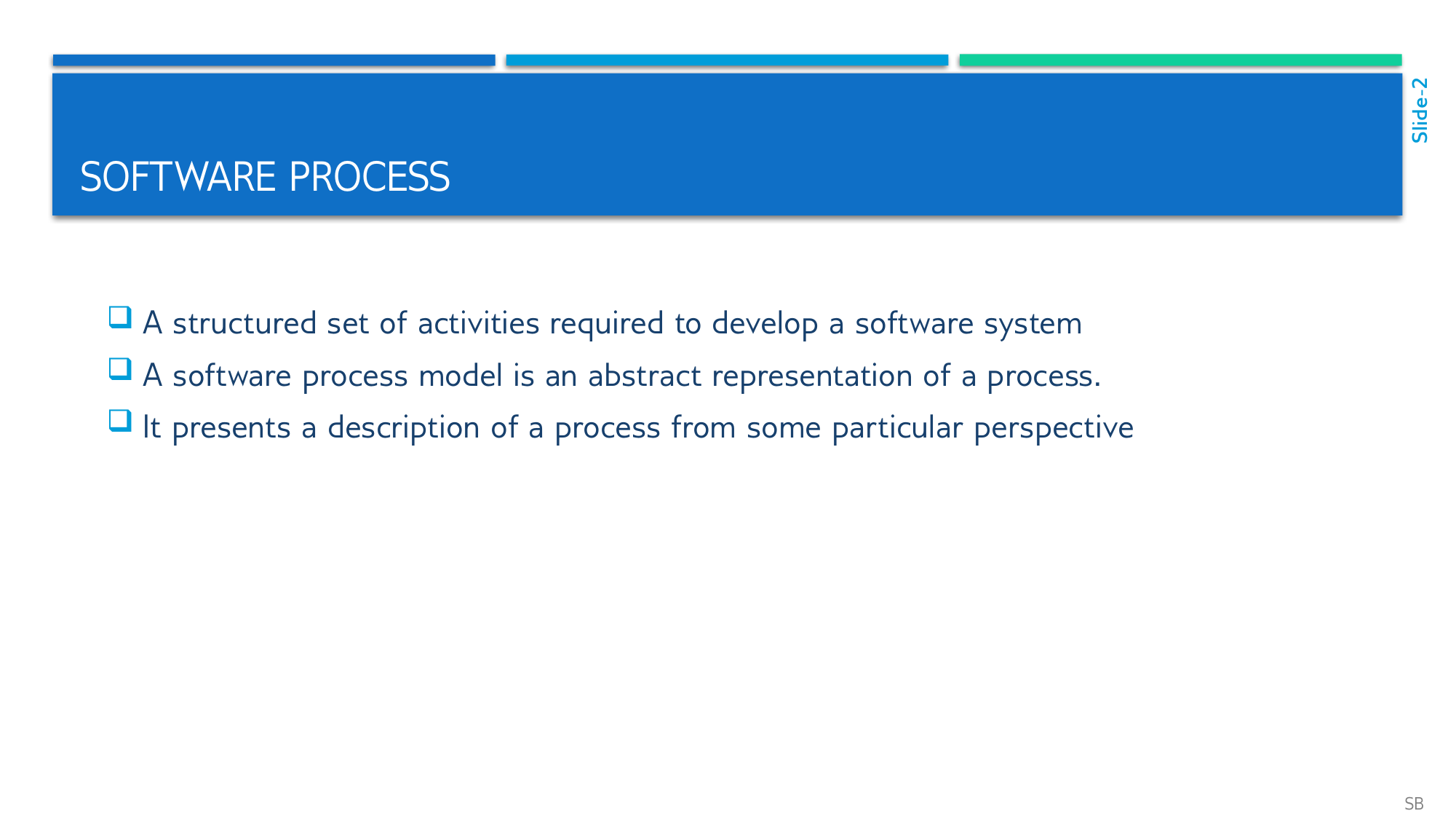

Slide-2
# Software process
A structured set of activities required to develop a software system
A software process model is an abstract representation of a process.
It presents a description of a process from some particular perspective
SB